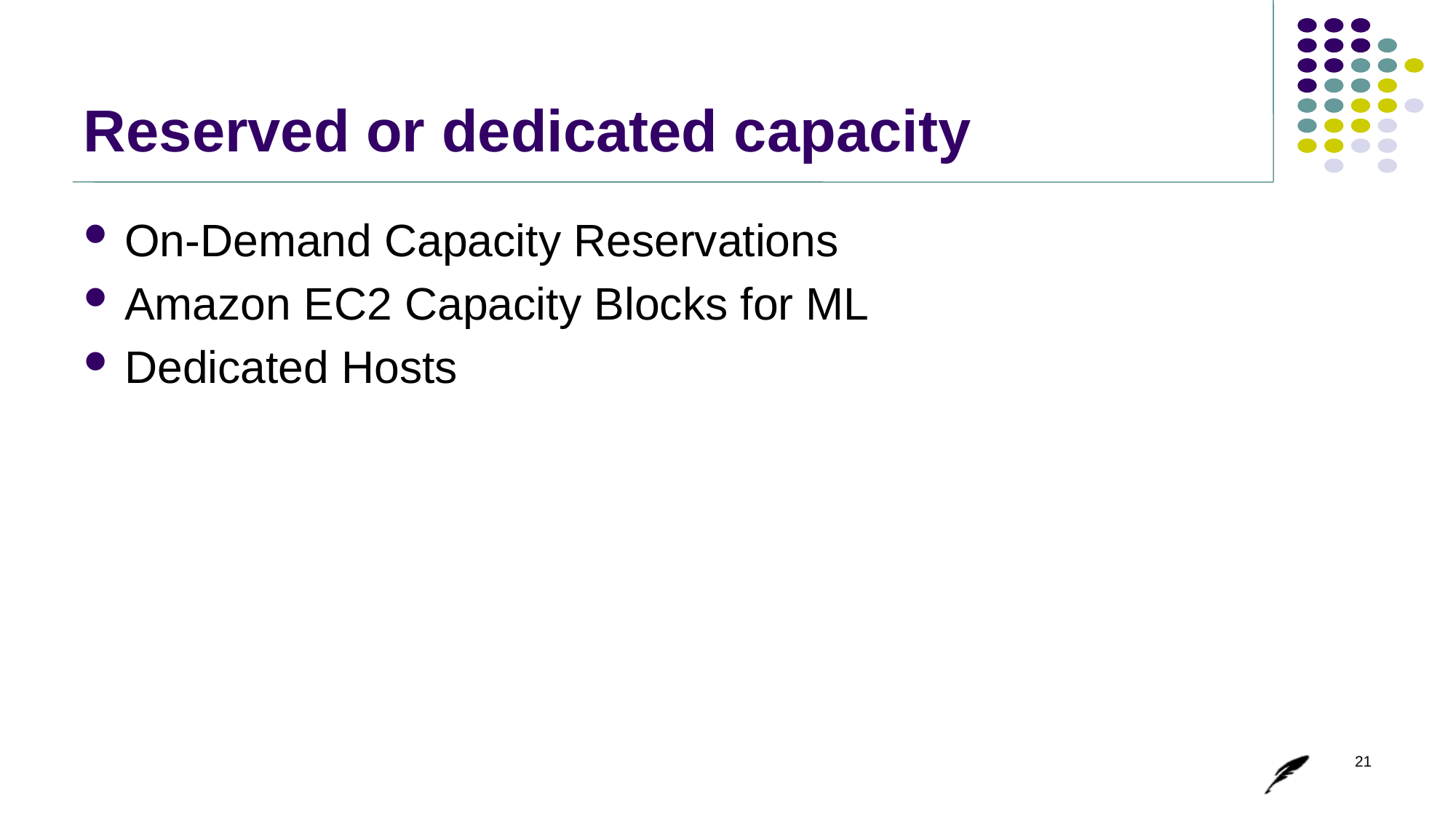

# Reserved or dedicated capacity
On-Demand Capacity Reservations
Amazon EC2 Capacity Blocks for ML
Dedicated Hosts
21